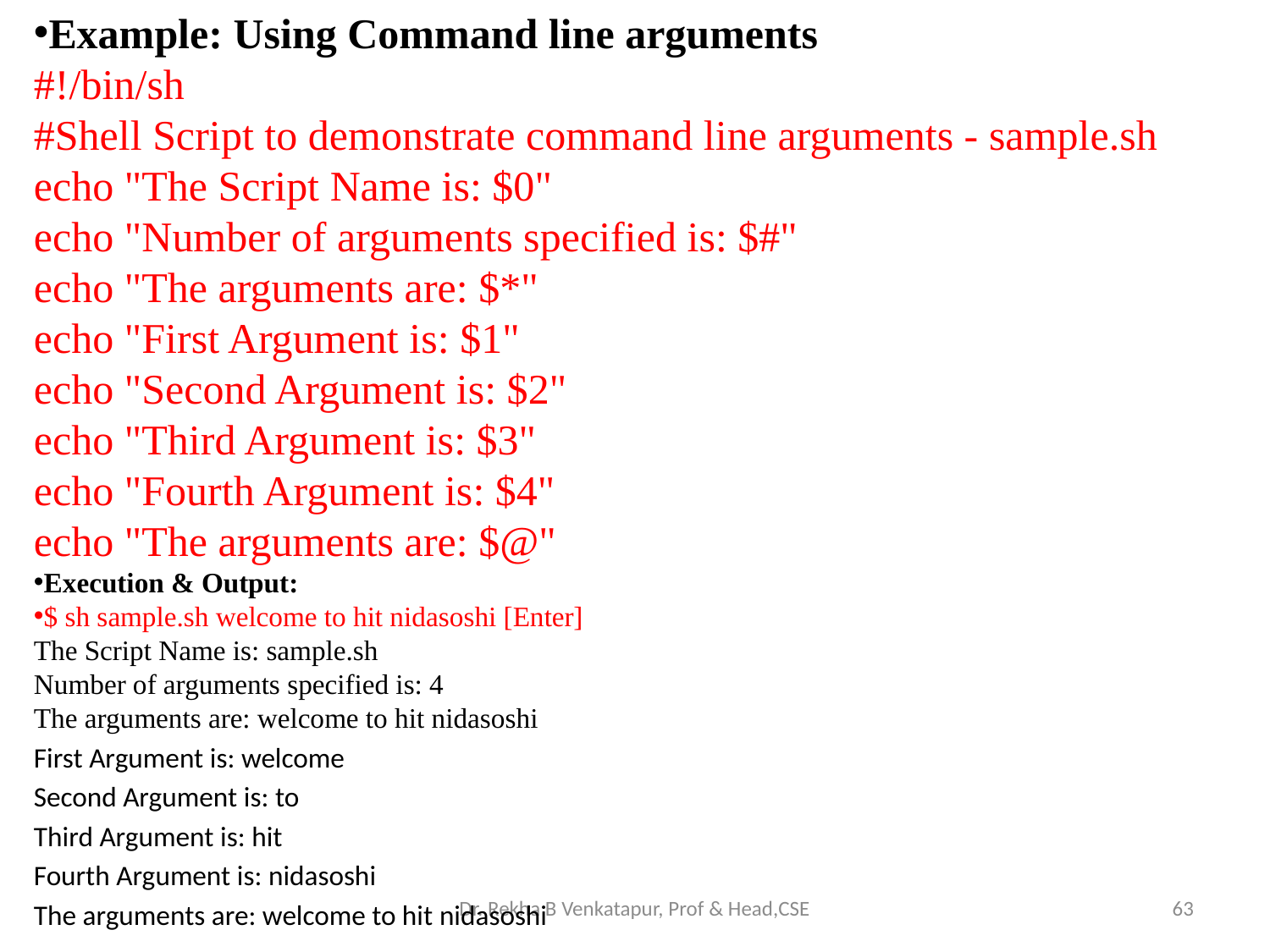

Example: Using Command line arguments
#!/bin/sh
#Shell Script to demonstrate command line arguments - sample.sh
echo "The Script Name is: $0"
echo "Number of arguments specified is: $#"
echo "The arguments are: $*"
echo "First Argument is: $1"
echo "Second Argument is: $2"
echo "Third Argument is: $3"
echo "Fourth Argument is: $4"
echo "The arguments are: $@"
Execution & Output:
$ sh sample.sh welcome to hit nidasoshi [Enter]
The Script Name is: sample.sh
Number of arguments specified is: 4
The arguments are: welcome to hit nidasoshi
First Argument is: welcome
Second Argument is: to
Third Argument is: hit
Fourth Argument is: nidasoshi
The arguments are: welcome to hit nidasoshi

Dr. Rekha B Venkatapur, Prof & Head,CSE
63